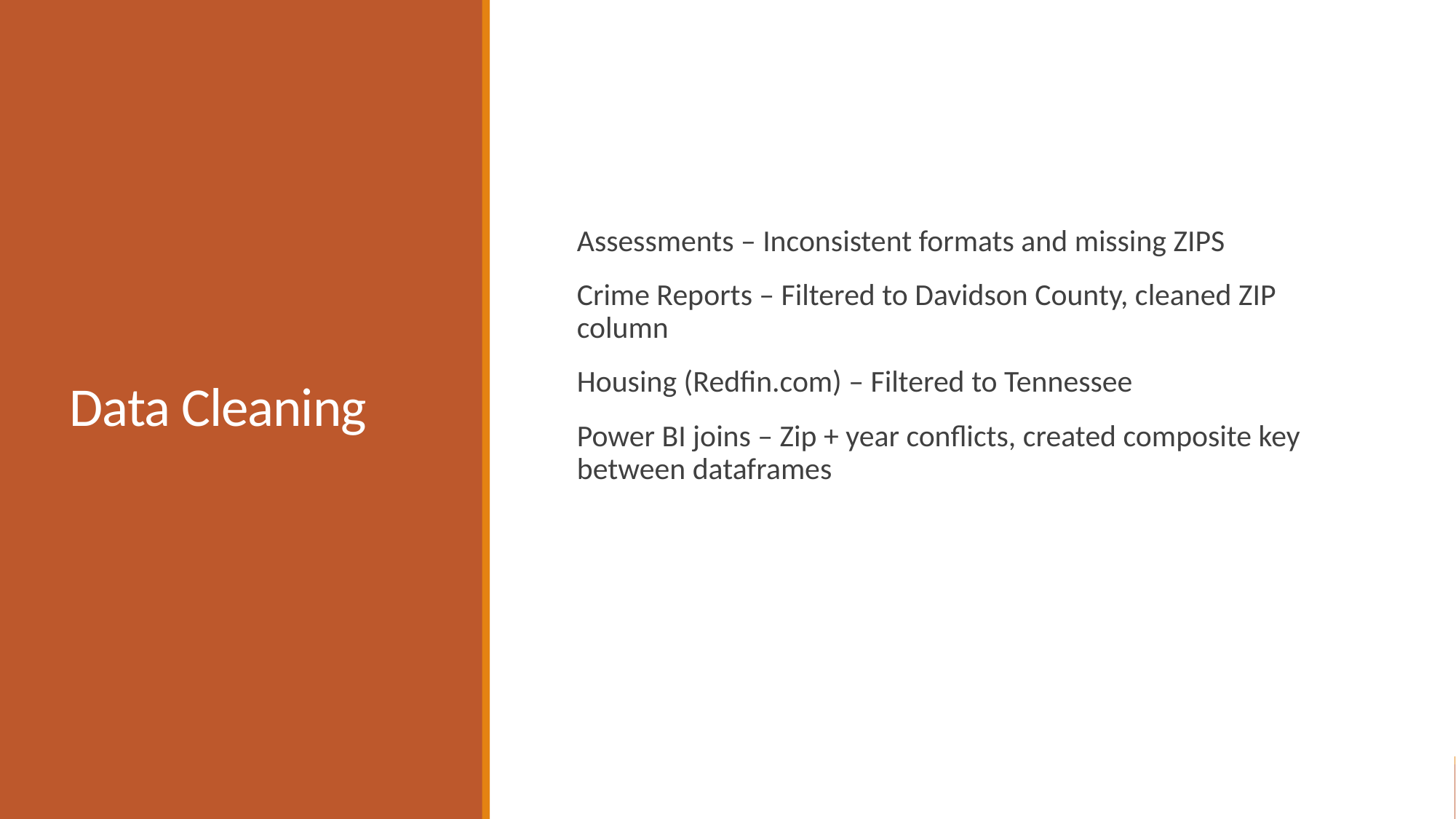

# Data Cleaning
Assessments – Inconsistent formats and missing ZIPS
Crime Reports – Filtered to Davidson County, cleaned ZIP column
Housing (Redfin.com) – Filtered to Tennessee
Power BI joins – Zip + year conflicts, created composite key between dataframes